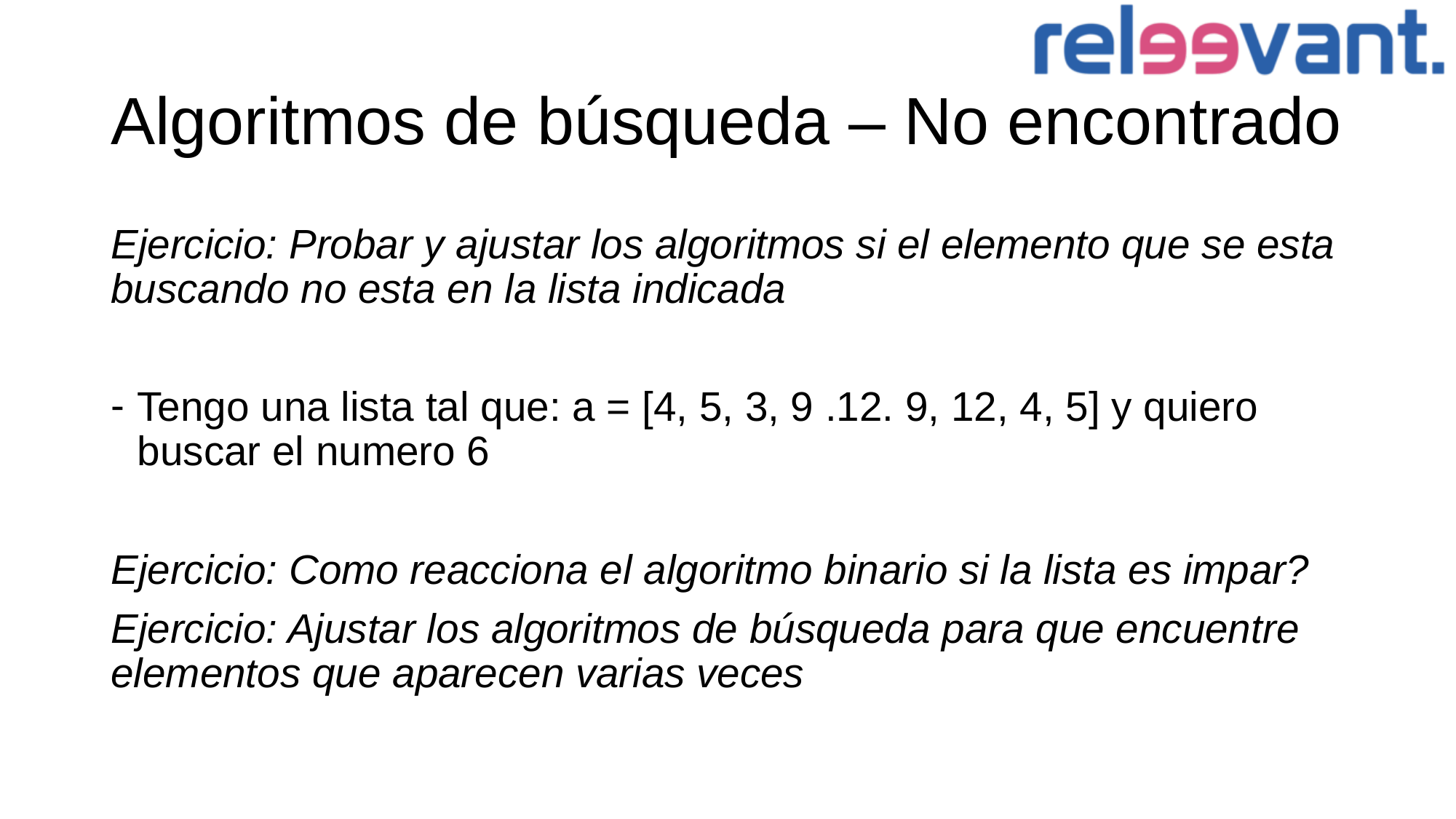

# Algoritmos de búsqueda – No encontrado
Ejercicio: Probar y ajustar los algoritmos si el elemento que se esta buscando no esta en la lista indicada

Tengo una lista tal que: a = [4, 5, 3, 9 .12. 9, 12, 4, 5] y quiero buscar el numero 6

Ejercicio: Como reacciona el algoritmo binario si la lista es impar?
Ejercicio: Ajustar los algoritmos de búsqueda para que encuentre elementos que aparecen varias veces